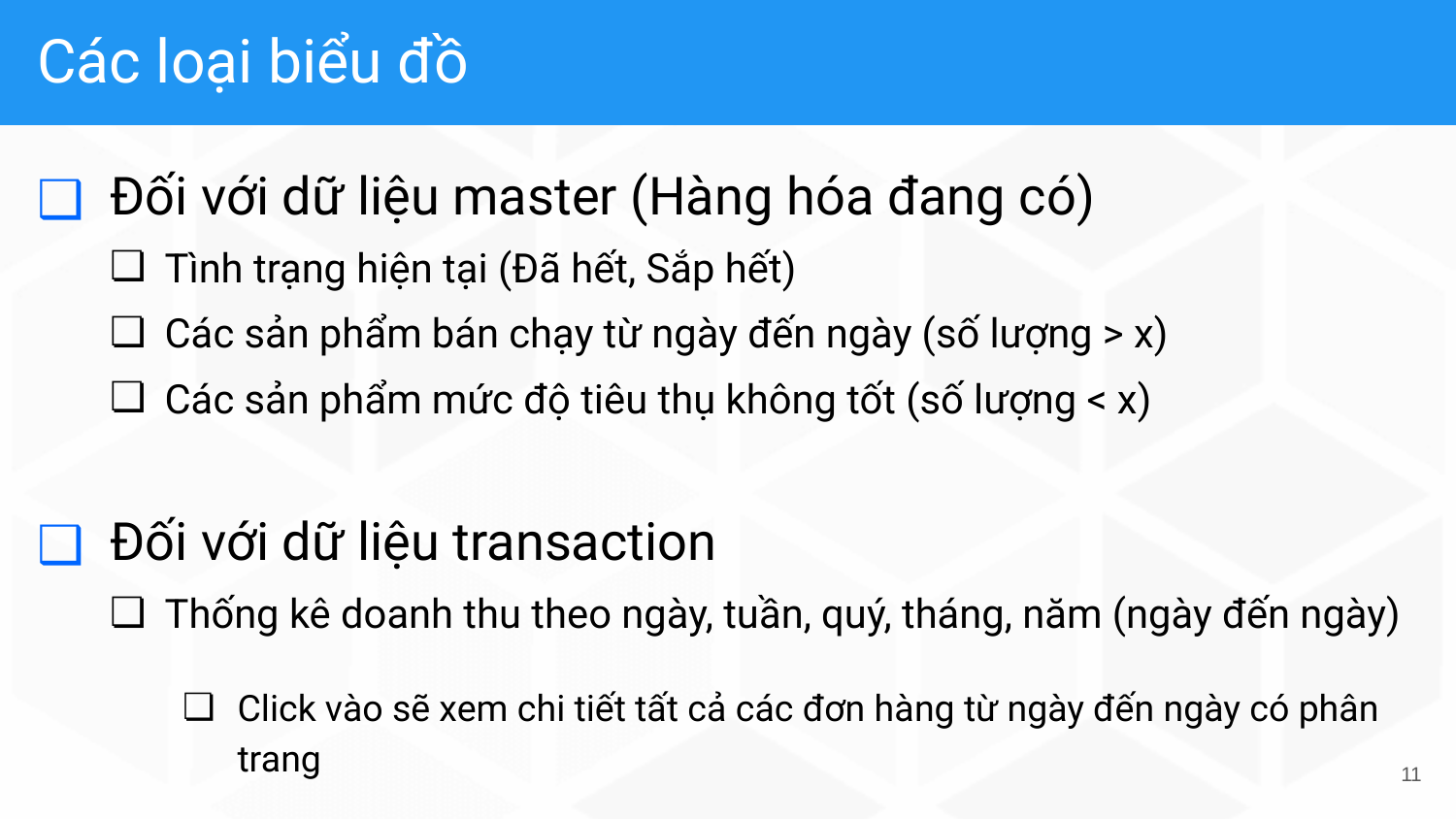

# Các loại biểu đồ
Đối với dữ liệu master (Hàng hóa đang có)
Tình trạng hiện tại (Đã hết, Sắp hết)
Các sản phẩm bán chạy từ ngày đến ngày (số lượng > x)
Các sản phẩm mức độ tiêu thụ không tốt (số lượng < x)

Đối với dữ liệu transaction
Thống kê doanh thu theo ngày, tuần, quý, tháng, năm (ngày đến ngày)
Click vào sẽ xem chi tiết tất cả các đơn hàng từ ngày đến ngày có phân trang
11